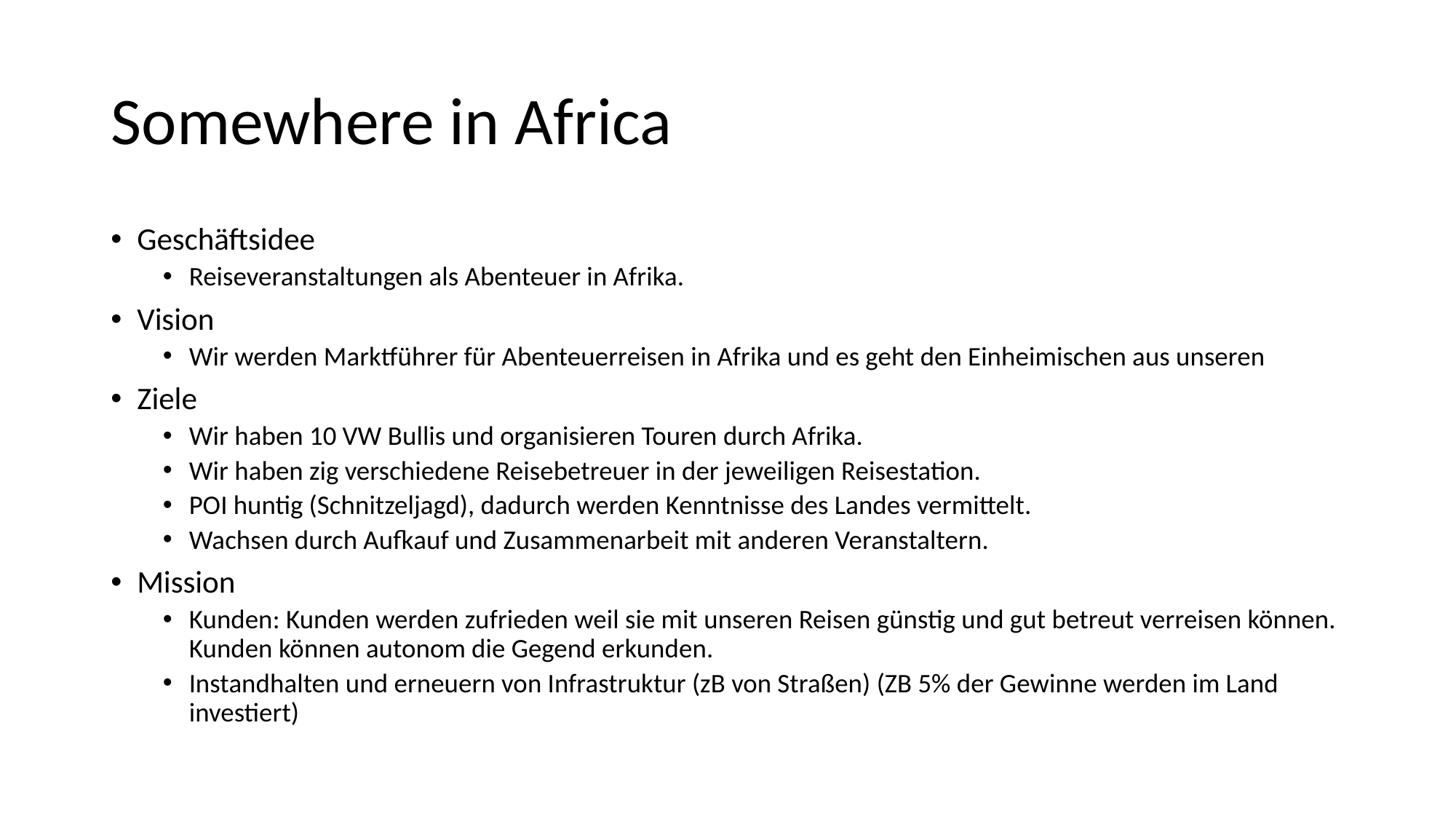

# Somewhere in Africa
Geschäftsidee
Reiseveranstaltungen als Abenteuer in Afrika.
Vision
Wir werden Marktführer für Abenteuerreisen in Afrika und es geht den Einheimischen aus unseren
Ziele
Wir haben 10 VW Bullis und organisieren Touren durch Afrika.
Wir haben zig verschiedene Reisebetreuer in der jeweiligen Reisestation.
POI huntig (Schnitzeljagd), dadurch werden Kenntnisse des Landes vermittelt.
Wachsen durch Aufkauf und Zusammenarbeit mit anderen Veranstaltern.
Mission
Kunden: Kunden werden zufrieden weil sie mit unseren Reisen günstig und gut betreut verreisen können. Kunden können autonom die Gegend erkunden.
Instandhalten und erneuern von Infrastruktur (zB von Straßen) (ZB 5% der Gewinne werden im Land investiert)